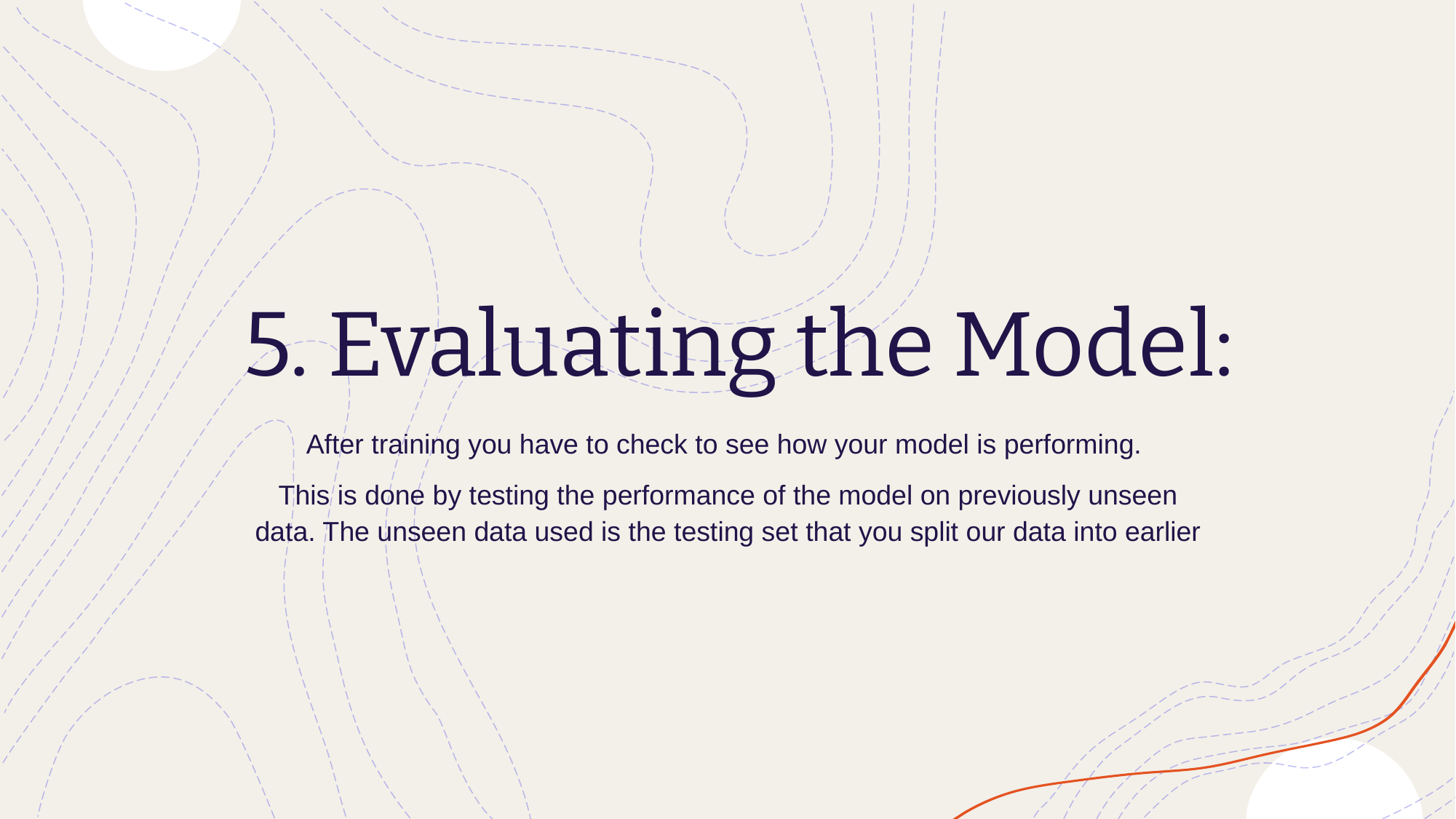

# 5. Evaluating the Model:

After training you have to check to see how your model is performing.
This is done by testing the performance of the model on previously unseen data. The unseen data used is the testing set that you split our data into earlier